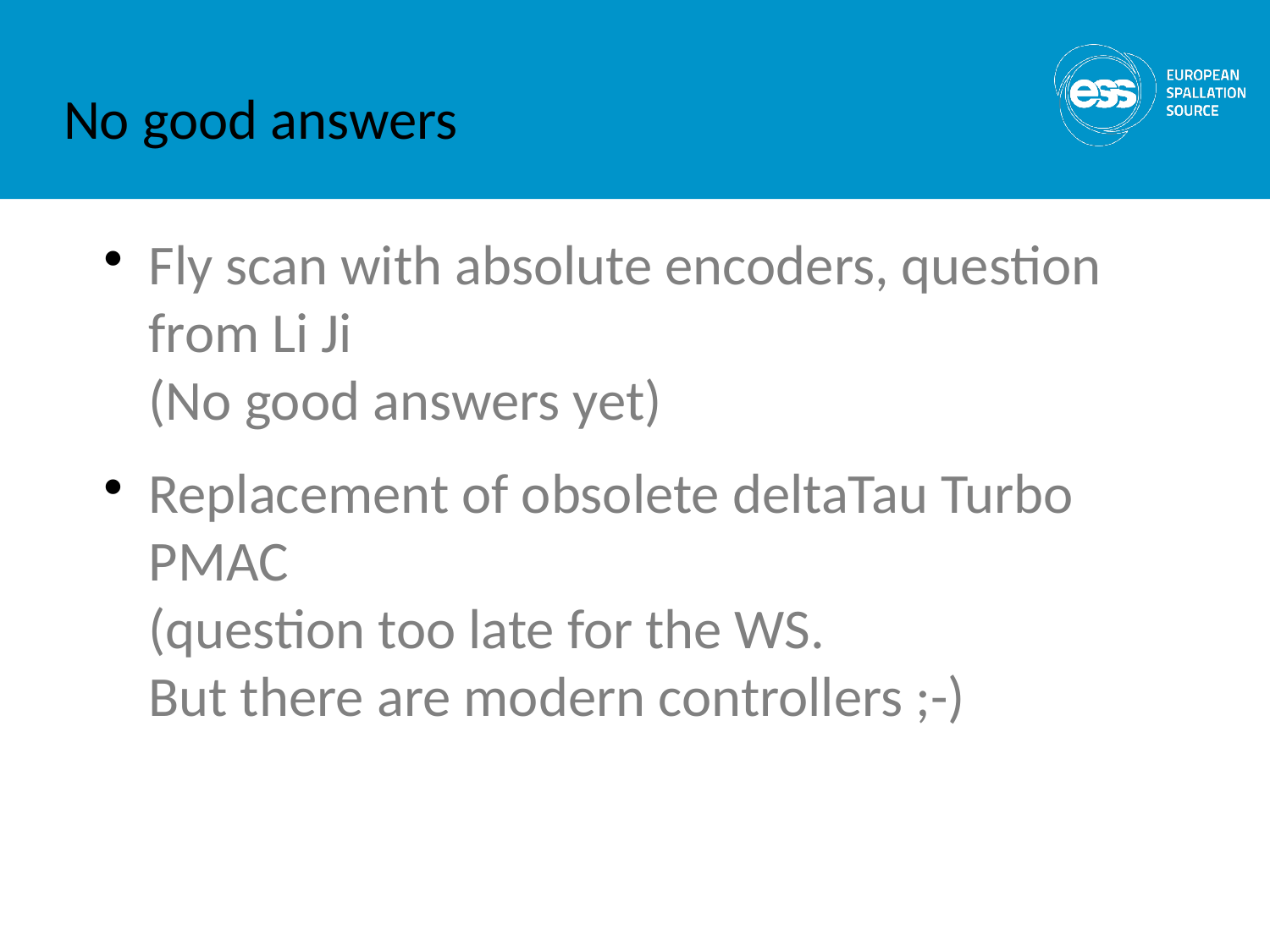

# No good answers
Fly scan with absolute encoders, question from Li Ji
(No good answers yet)
Replacement of obsolete deltaTau Turbo PMAC
(question too late for the WS.
But there are modern controllers ;-)